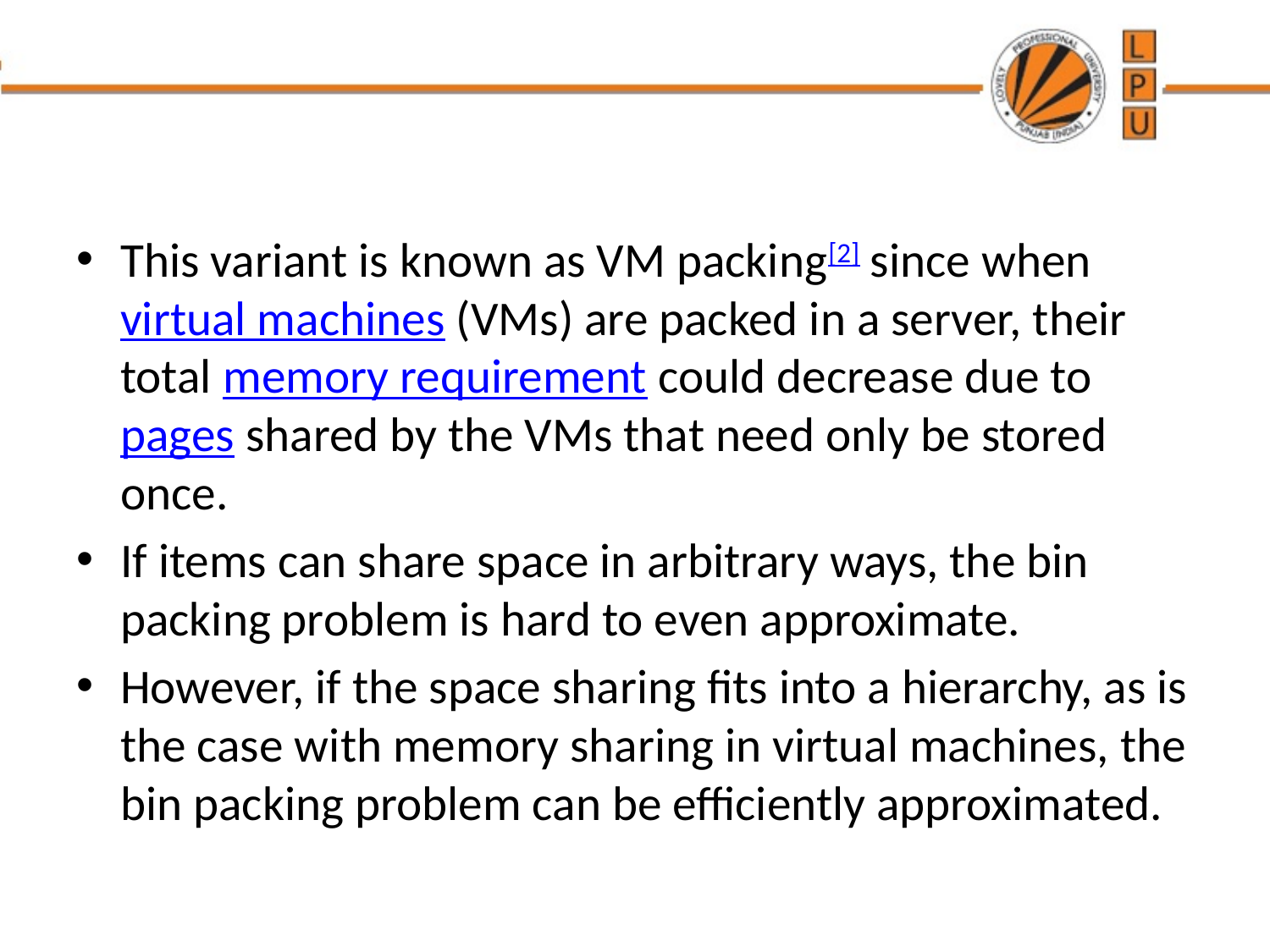

#
This variant is known as VM packing[2] since when virtual machines (VMs) are packed in a server, their total memory requirement could decrease due to pages shared by the VMs that need only be stored once.
If items can share space in arbitrary ways, the bin packing problem is hard to even approximate.
However, if the space sharing fits into a hierarchy, as is the case with memory sharing in virtual machines, the bin packing problem can be efficiently approximated.